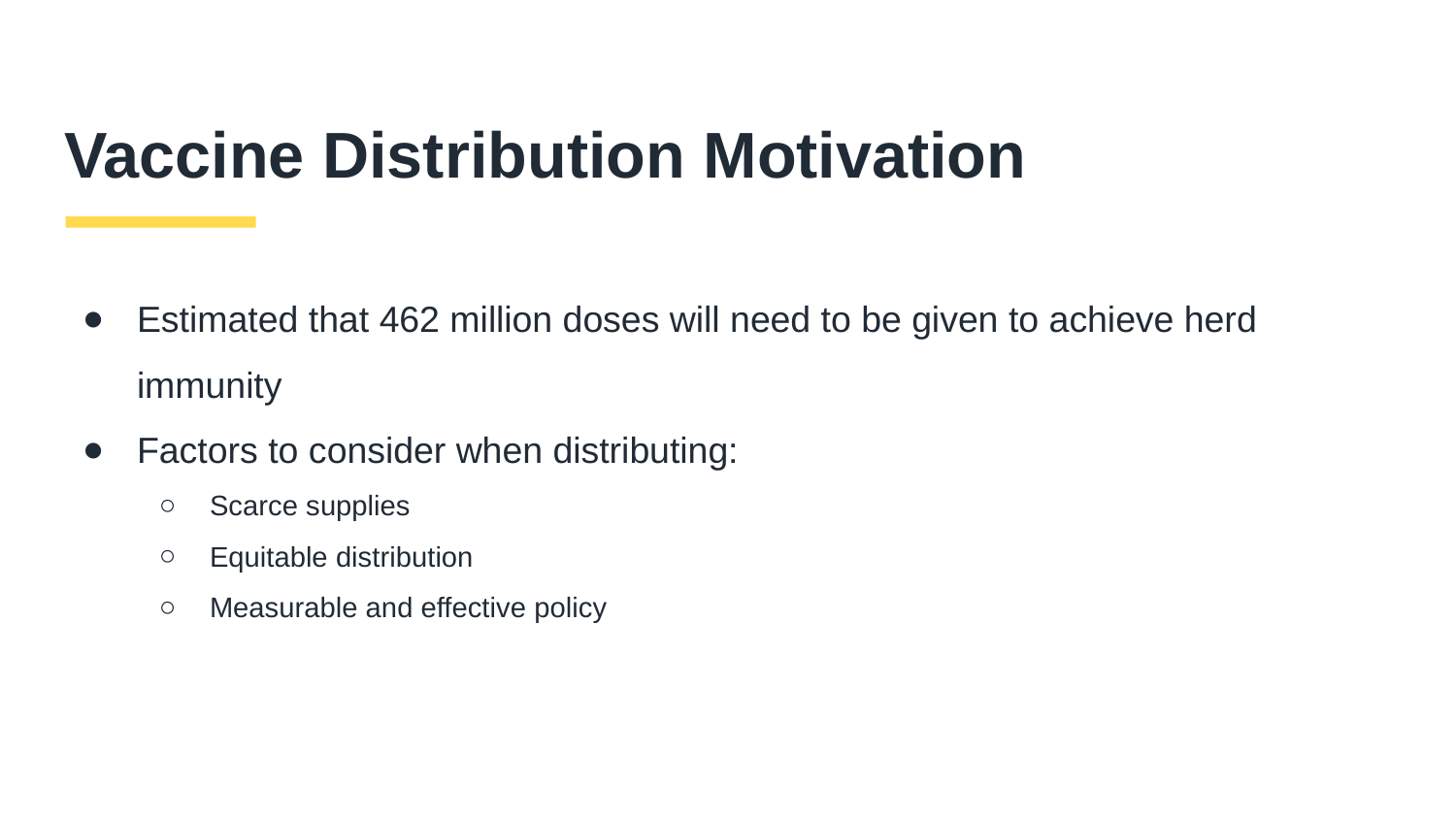

# Vaccine Distribution Motivation
Estimated that 462 million doses will need to be given to achieve herd immunity
Factors to consider when distributing:
Scarce supplies
Equitable distribution
Measurable and effective policy